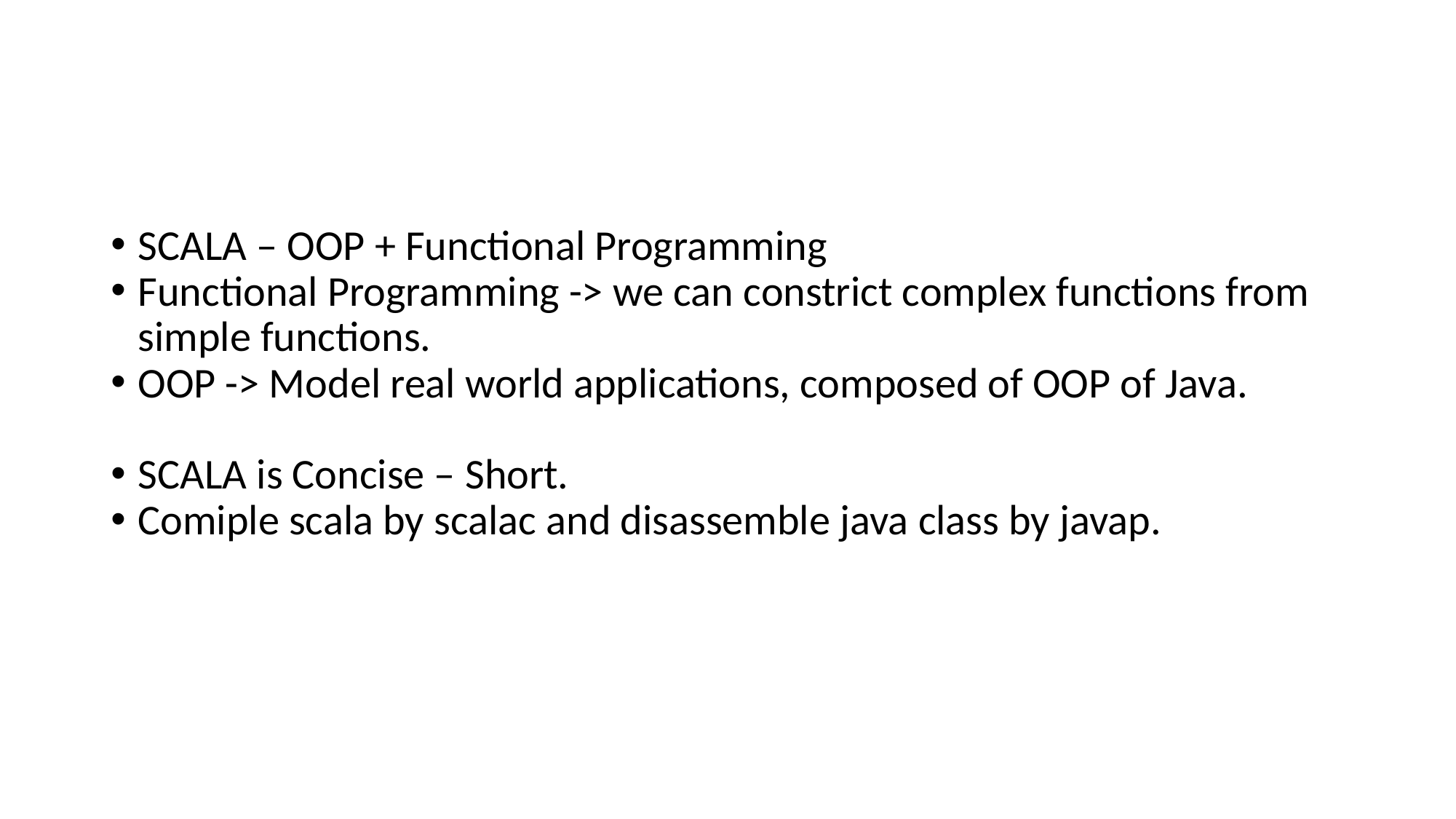

SCALA – OOP + Functional Programming
Functional Programming -> we can constrict complex functions from simple functions.
OOP -> Model real world applications, composed of OOP of Java.

SCALA is Concise – Short.
Comiple scala by scalac and disassemble java class by javap.